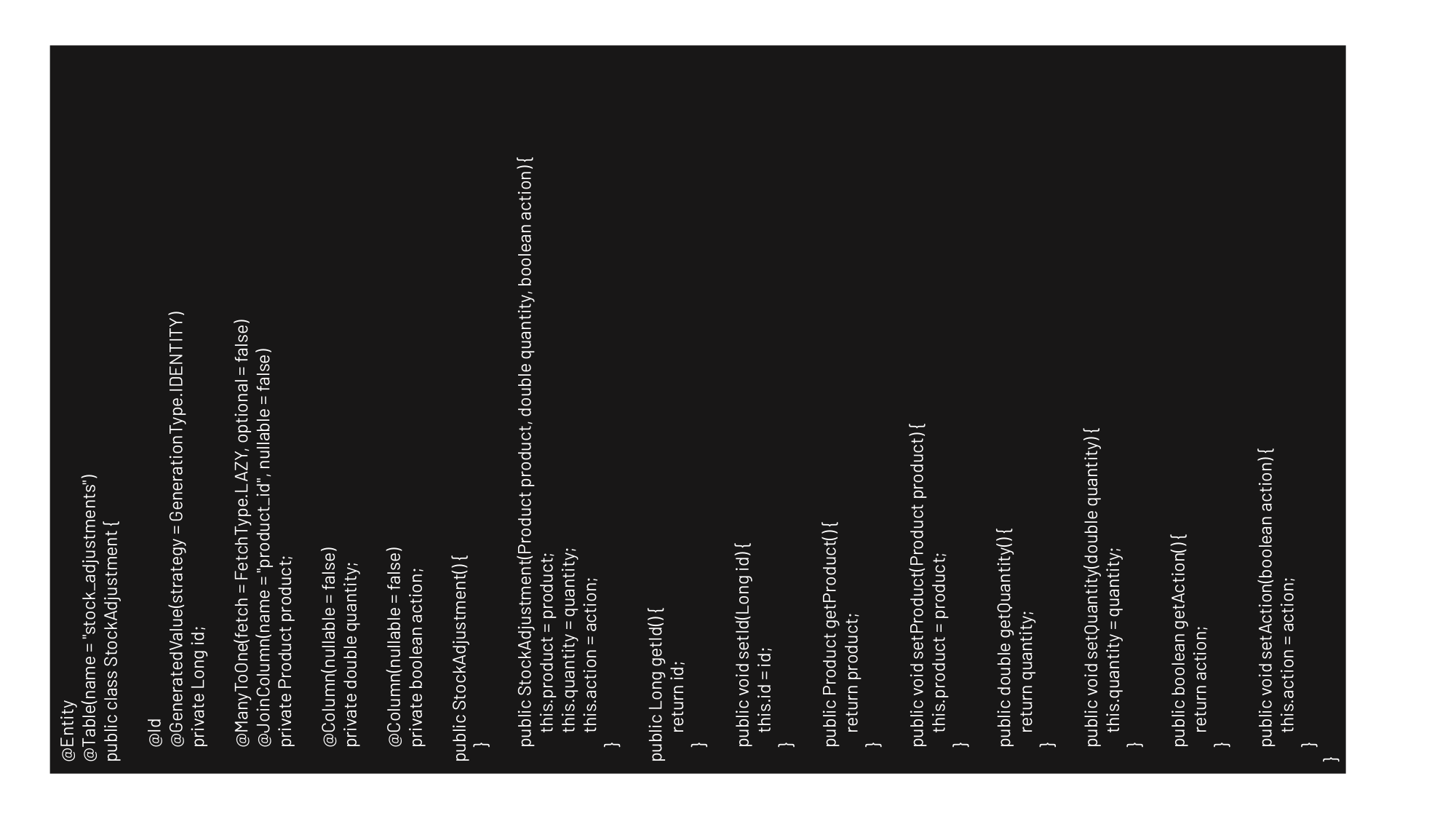

@Entity
@Table(name = "stock_adjustments")
public class StockAdjustment {

    @Id
    @GeneratedValue(strategy = GenerationType.IDENTITY)
    private Long id;

    @ManyToOne(fetch = FetchType.LAZY, optional = false)
    @JoinColumn(name = "product_id", nullable = false)
    private Product product;

    @Column(nullable = false)
    private double quantity;

    @Column(nullable = false)
    private boolean action;

public StockAdjustment() {
    }

    public StockAdjustment(Product product, double quantity, boolean action) {
        this.product = product;
        this.quantity = quantity;
        this.action = action;
    }

public Long getId() {
        return id;
    }

    public void setId(Long id) {
        this.id = id;
    }

    public Product getProduct() {
        return product;
    }

    public void setProduct(Product product) {
        this.product = product;
    }

    public double getQuantity() {
        return quantity;
    }

    public void setQuantity(double quantity) {
        this.quantity = quantity;
    }

    public boolean getAction() {
        return action;
    }

    public void setAction(boolean action) {
        this.action = action;
    }
}